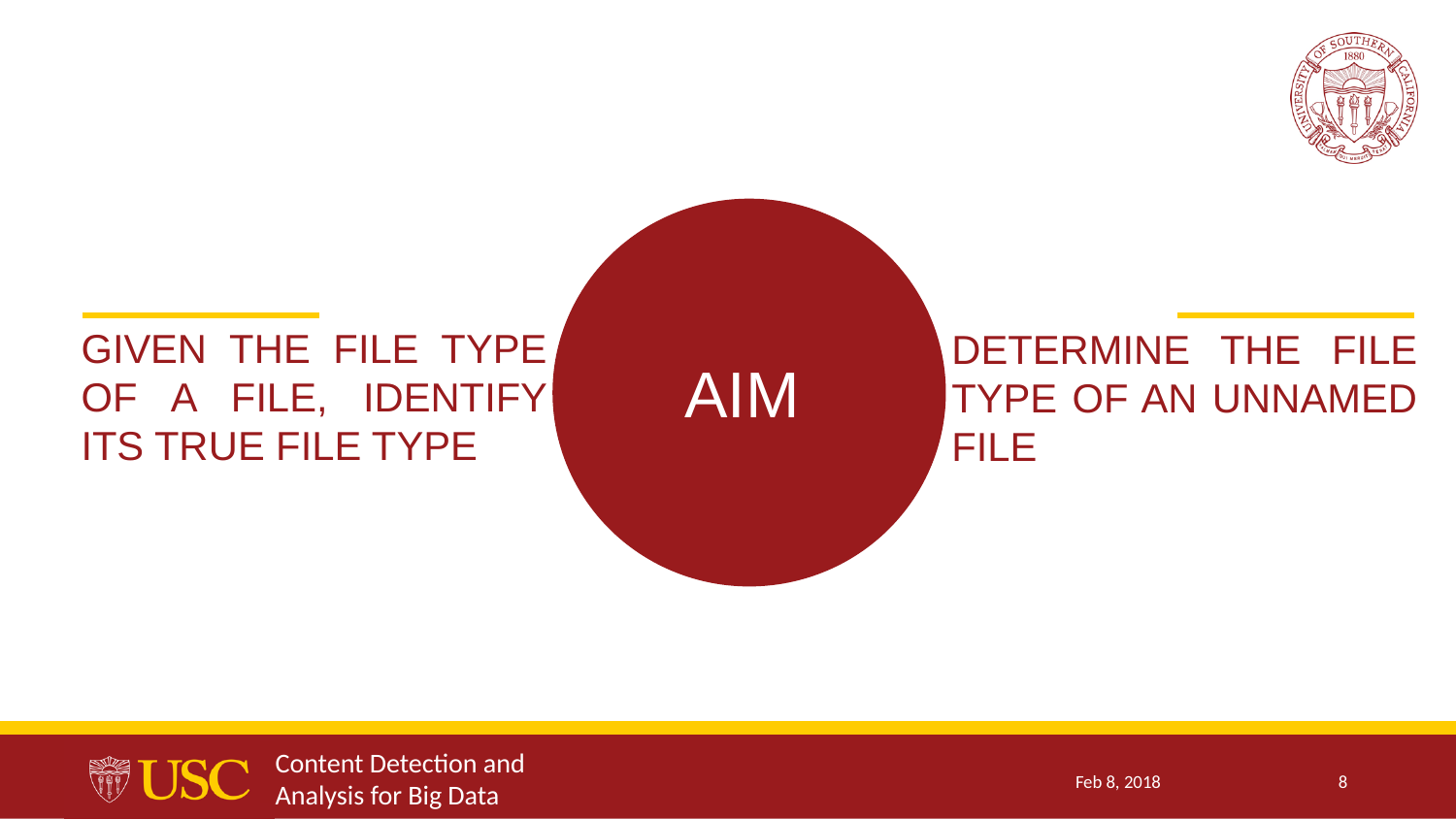

GIVEN THE FILE TYPE OF A FILE, IDENTIFY ITS TRUE FILE TYPE
DETERMINE THE FILE TYPE OF AN UNNAMED FILE
AIM
Content Detection and Analysis for Big Data

Feb 8, 2018
8